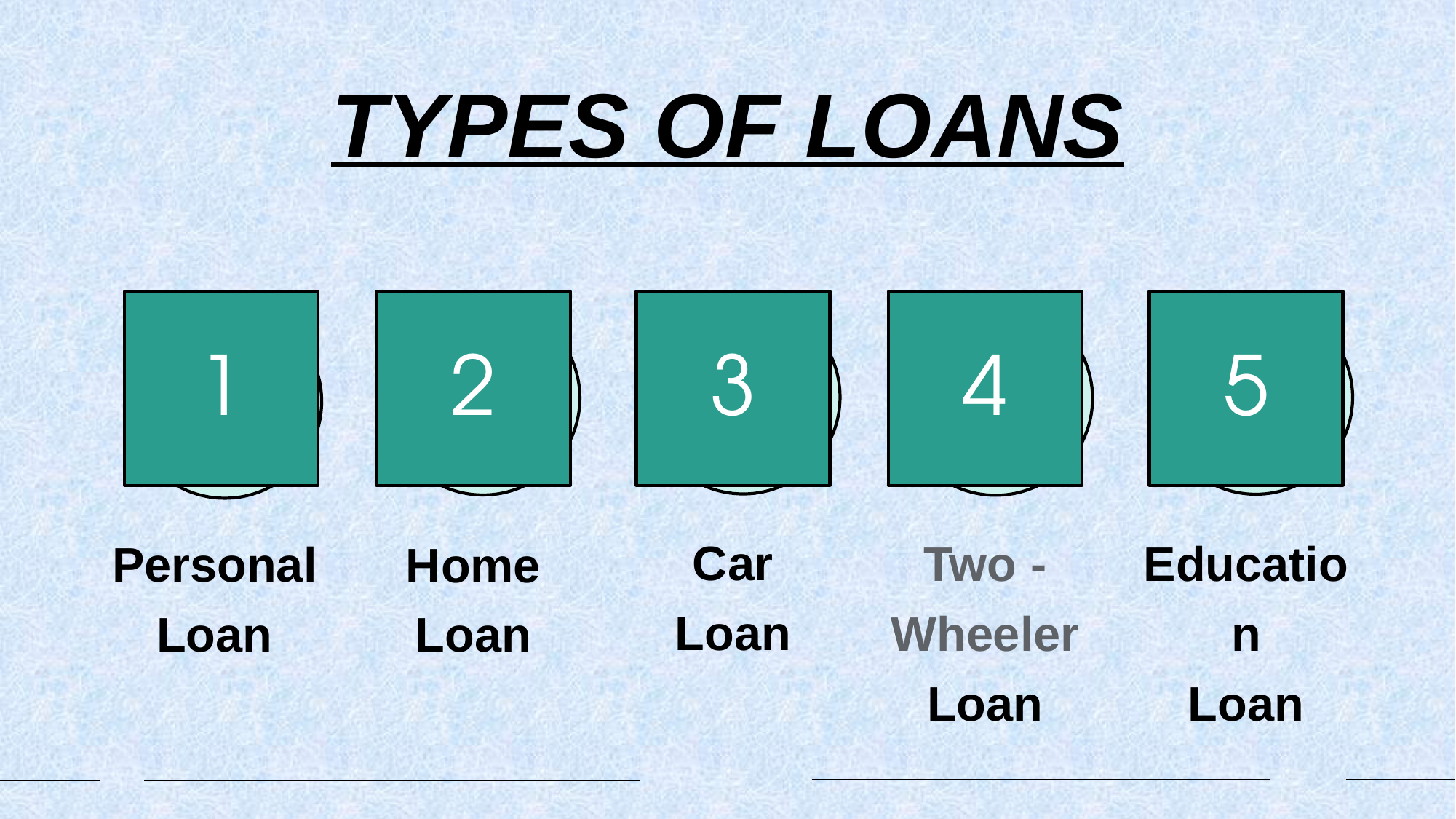

# TYPES OF LOANS
1
2
3
4
5
Car
Loan
Two -Wheeler
Loan
Education
Loan
Personal
Loan
Home
Loan